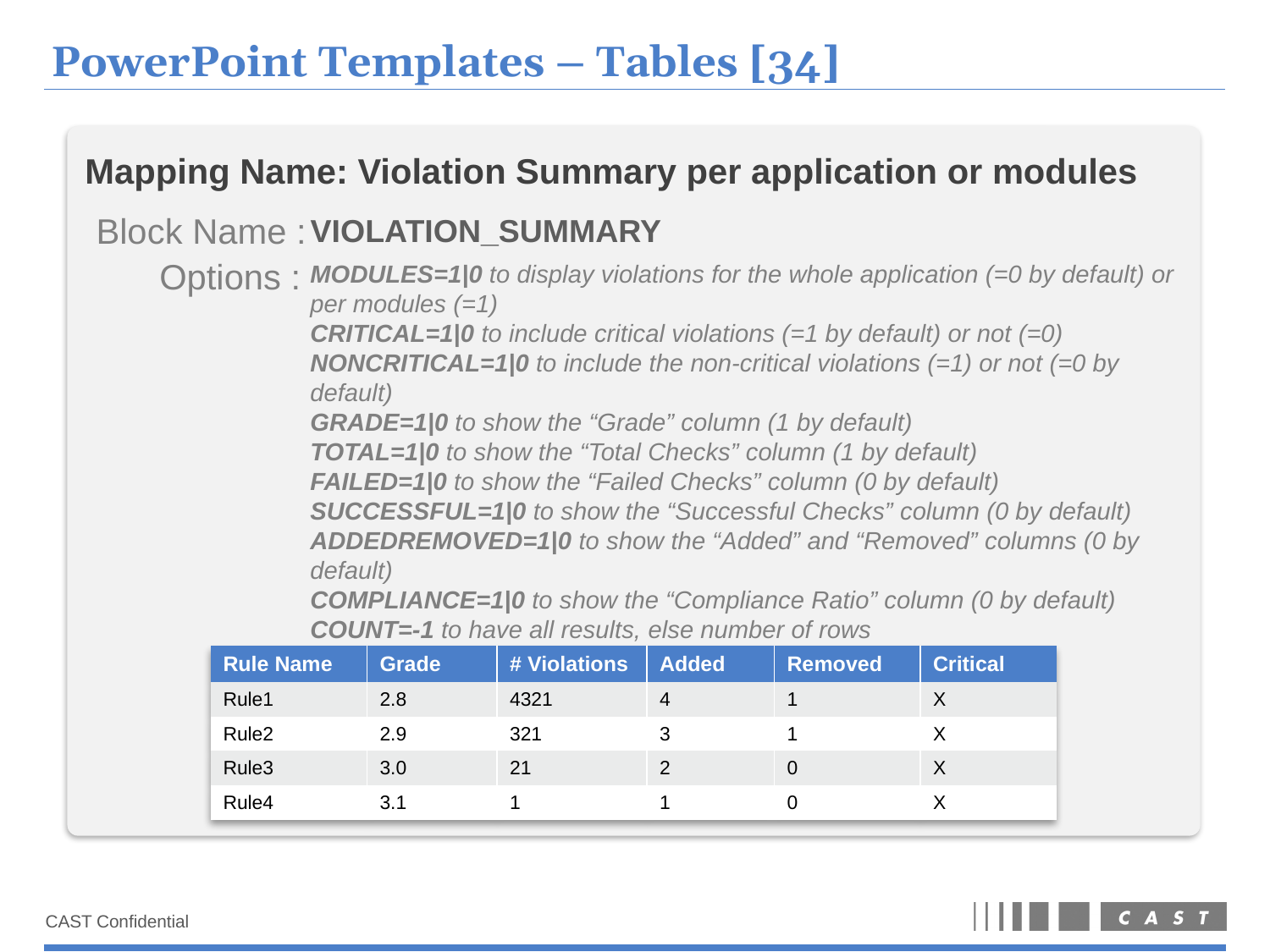

# PowerPoint Templates – Tables [34]

Mapping Name: Violation Summary per application or modules
Block Name :
VIOLATION_SUMMARY
Options :
MODULES=1|0 to display violations for the whole application (=0 by default) or per modules (=1)
CRITICAL=1|0 to include critical violations (=1 by default) or not (=0)
NONCRITICAL=1|0 to include the non-critical violations (=1) or not (=0 by default)
GRADE=1|0 to show the “Grade” column (1 by default)
TOTAL=1|0 to show the “Total Checks” column (1 by default)
FAILED=1|0 to show the “Failed Checks” column (0 by default)
SUCCESSFUL=1|0 to show the “Successful Checks” column (0 by default)
ADDEDREMOVED=1|0 to show the “Added” and “Removed” columns (0 by default)
COMPLIANCE=1|0 to show the “Compliance Ratio” column (0 by default)
COUNT=-1 to have all results, else number of rows
| Rule Name | Grade | # Violations | Added | Removed | Critical |
| --- | --- | --- | --- | --- | --- |
| Rule1 | 2.8 | 4321 | 4 | 1 | X |
| Rule2 | 2.9 | 321 | 3 | 1 | X |
| Rule3 | 3.0 | 21 | 2 | 0 | X |
| Rule4 | 3.1 | 1 | 1 | 0 | X |